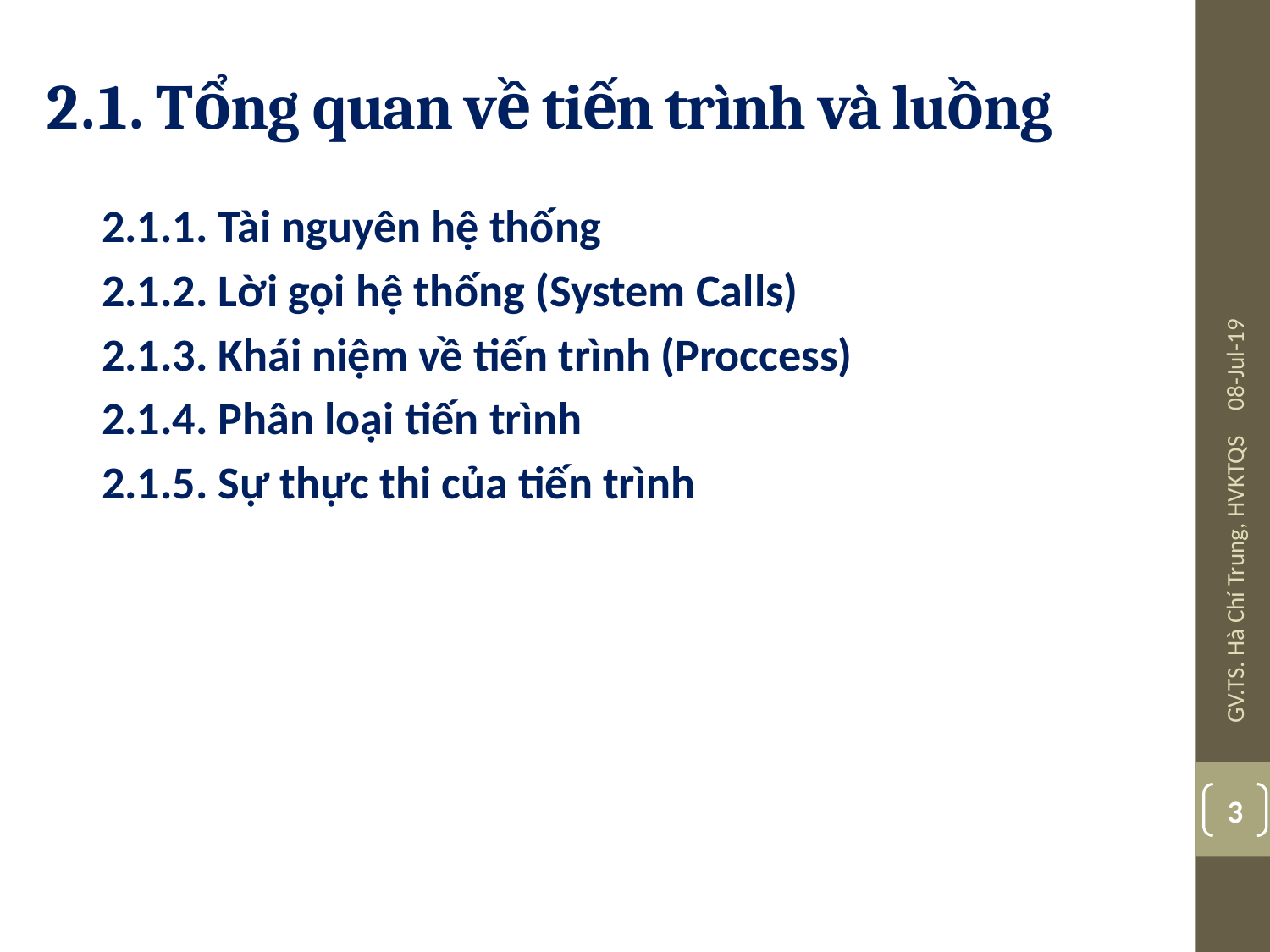

# 2.1. Tổng quan về tiến trình và luồng
2.1.1. Tài nguyên hệ thống
2.1.2. Lời gọi hệ thống (System Calls)
2.1.3. Khái niệm về tiến trình (Proccess)
2.1.4. Phân loại tiến trình
2.1.5. Sự thực thi của tiến trình

08-Jul-19
GV.TS. Hà Chí Trung, HVKTQS
3